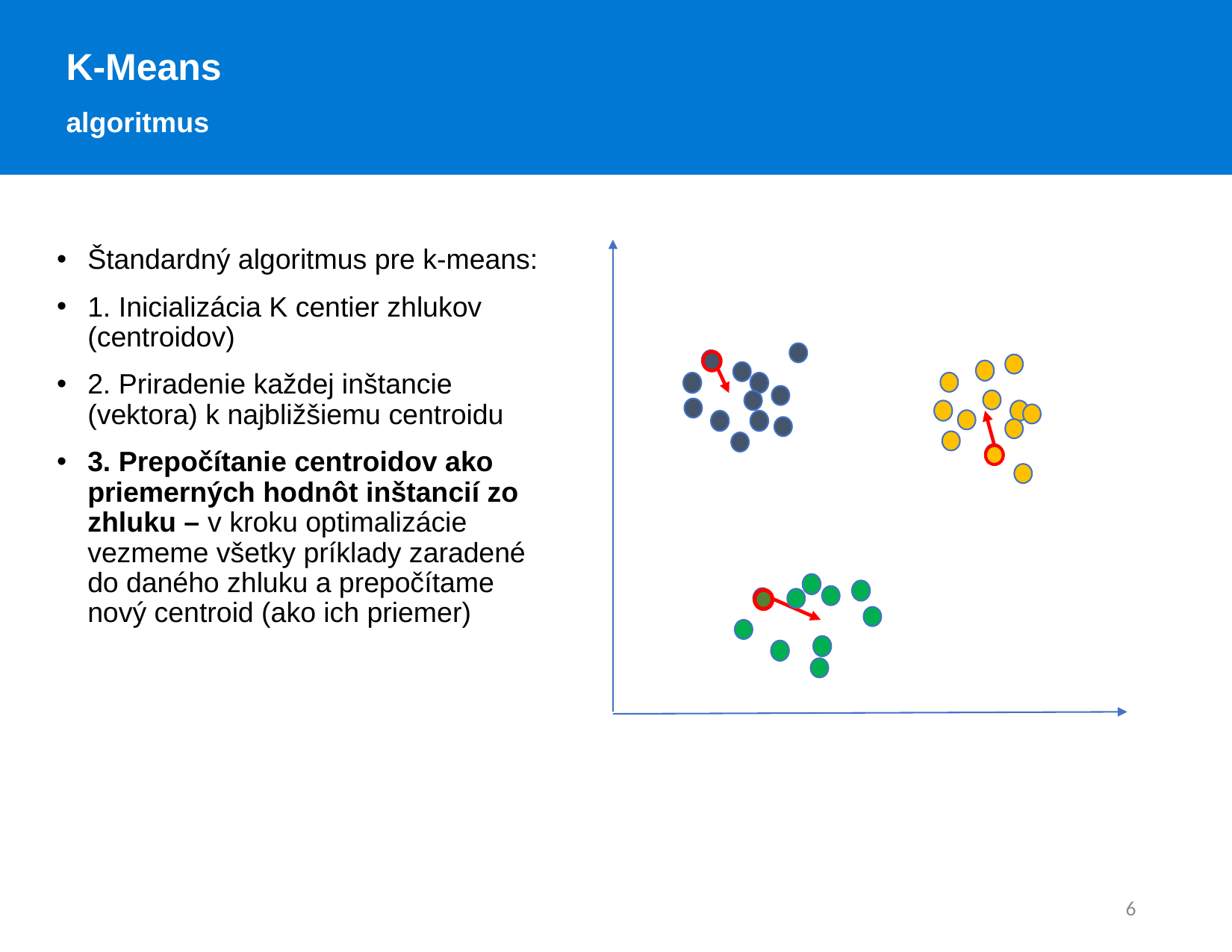

K-Means
algoritmus
Štandardný algoritmus pre k-means:
1. Inicializácia K centier zhlukov (centroidov)
2. Priradenie každej inštancie (vektora) k najbližšiemu centroidu
3. Prepočítanie centroidov ako priemerných hodnôt inštancií zo zhluku – v kroku optimalizácie vezmeme všetky príklady zaradené do daného zhluku a prepočítame nový centroid (ako ich priemer)

6